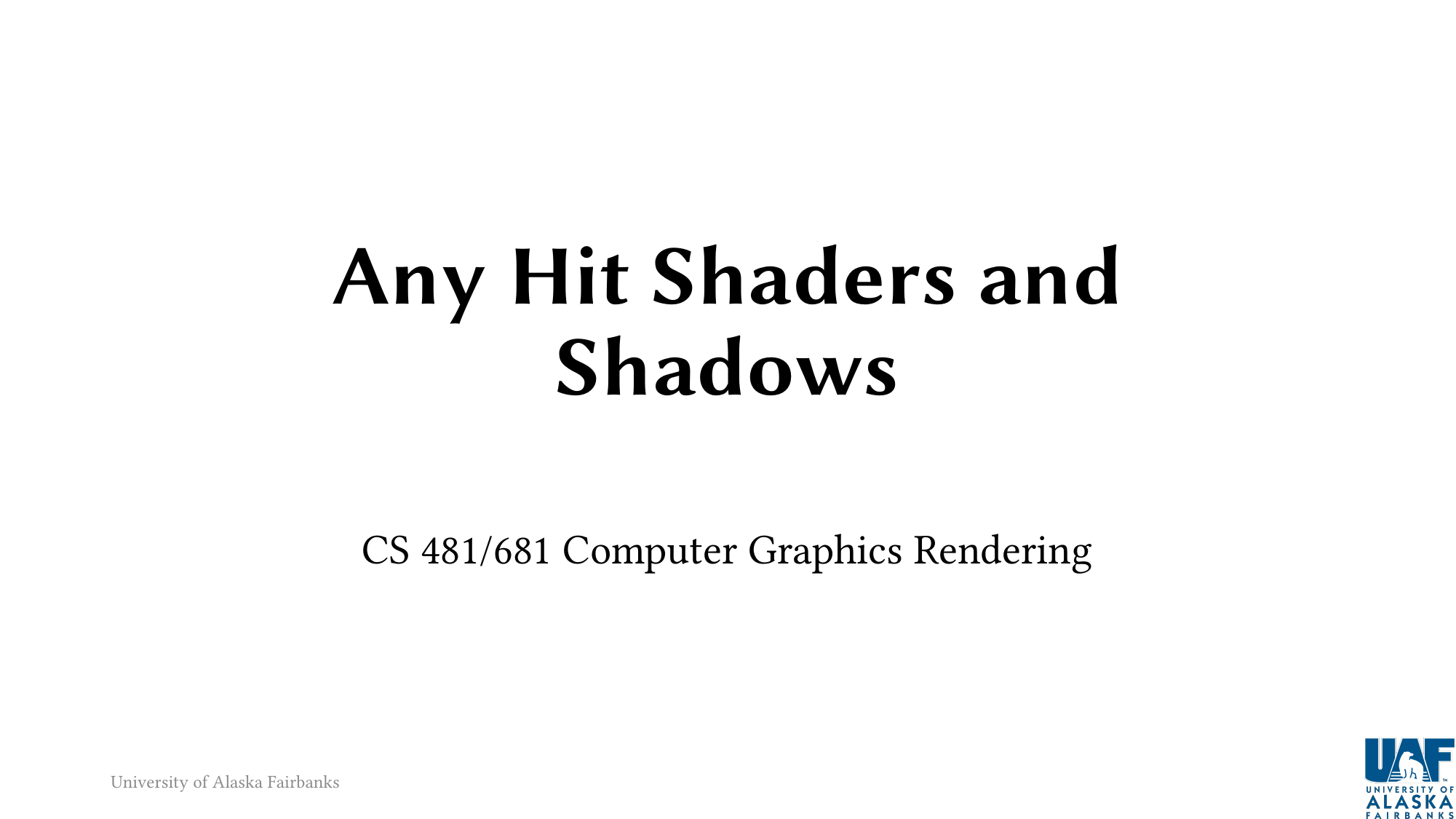

# Any Hit Shaders and Shadows
CS 481/681 Computer Graphics Rendering
University of Alaska Fairbanks